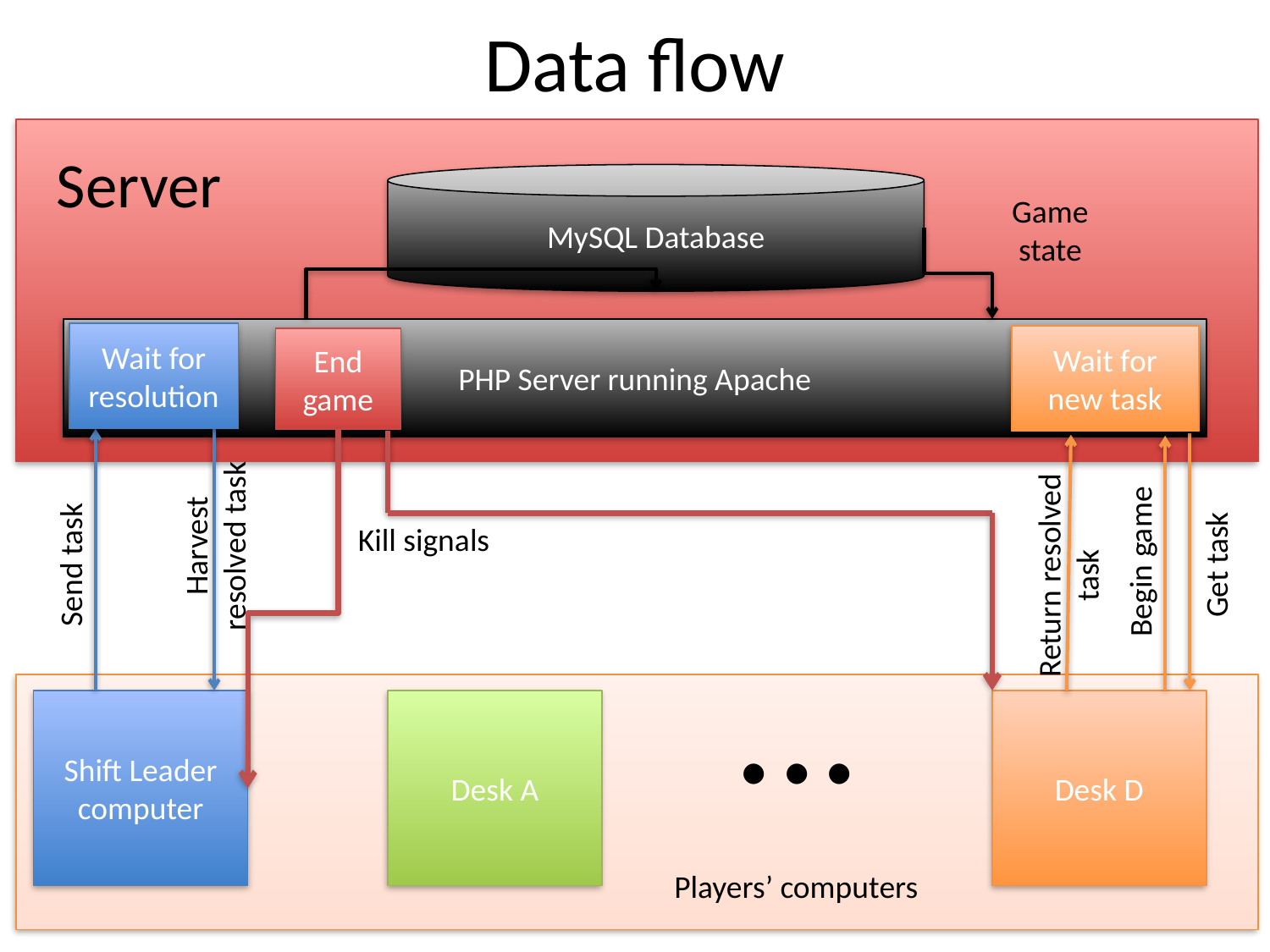

# Data flow

Server
MySQL Database
Game state
PHP Server running Apache
Wait for resolution
Wait for new task
End game
Harvest resolved task
Kill signals
Return resolved task
Begin game
Send task
Get task
...

Shift Leader computer
Desk A
Desk D
Players’ computers